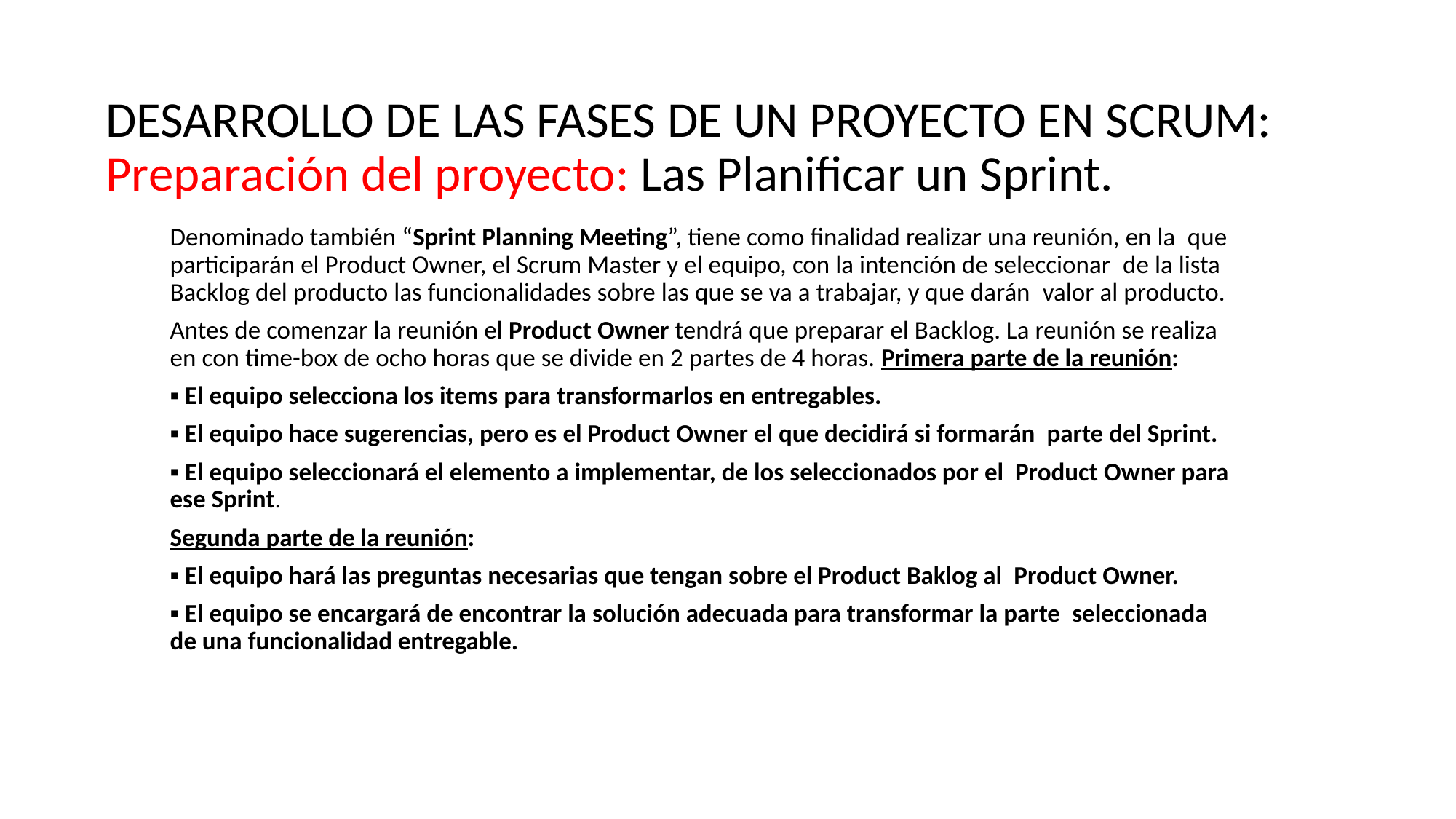

# DESARROLLO DE LAS FASES DE UN PROYECTO EN SCRUM: Preparación del proyecto: Las Planificar un Sprint.
Denominado también “Sprint Planning Meeting”, tiene como finalidad realizar una reunión, en la  que participarán el Product Owner, el Scrum Master y el equipo, con la intención de seleccionar  de la lista Backlog del producto las funcionalidades sobre las que se va a trabajar, y que darán  valor al producto.
Antes de comenzar la reunión el Product Owner tendrá que preparar el Backlog. La reunión se realiza en con time-box de ocho horas que se divide en 2 partes de 4 horas. Primera parte de la reunión:
▪ El equipo selecciona los items para transformarlos en entregables.
▪ El equipo hace sugerencias, pero es el Product Owner el que decidirá si formarán  parte del Sprint.
▪ El equipo seleccionará el elemento a implementar, de los seleccionados por el  Product Owner para ese Sprint.
Segunda parte de la reunión:
▪ El equipo hará las preguntas necesarias que tengan sobre el Product Baklog al  Product Owner.
▪ El equipo se encargará de encontrar la solución adecuada para transformar la parte  seleccionada de una funcionalidad entregable.